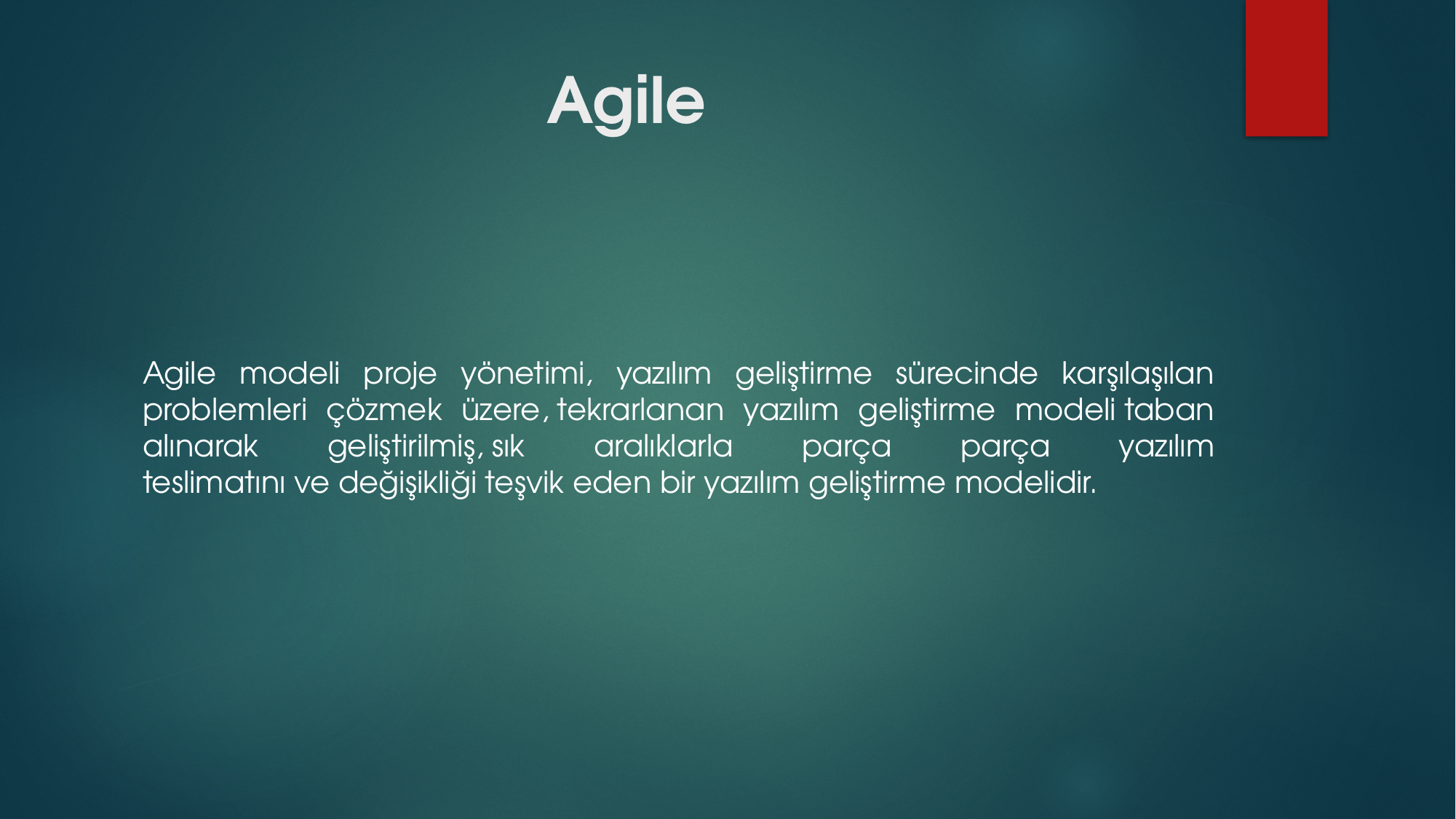

# Agile

Agile modeli proje yönetimi, yazılım geliştirme sürecinde karşılaşılan problemleri çözmek üzere, tekrarlanan yazılım geliştirme modeli taban alınarak geliştirilmiş, sık aralıklarla parça parça yazılım teslimatını ve değişikliği teşvik eden bir yazılım geliştirme modelidir.